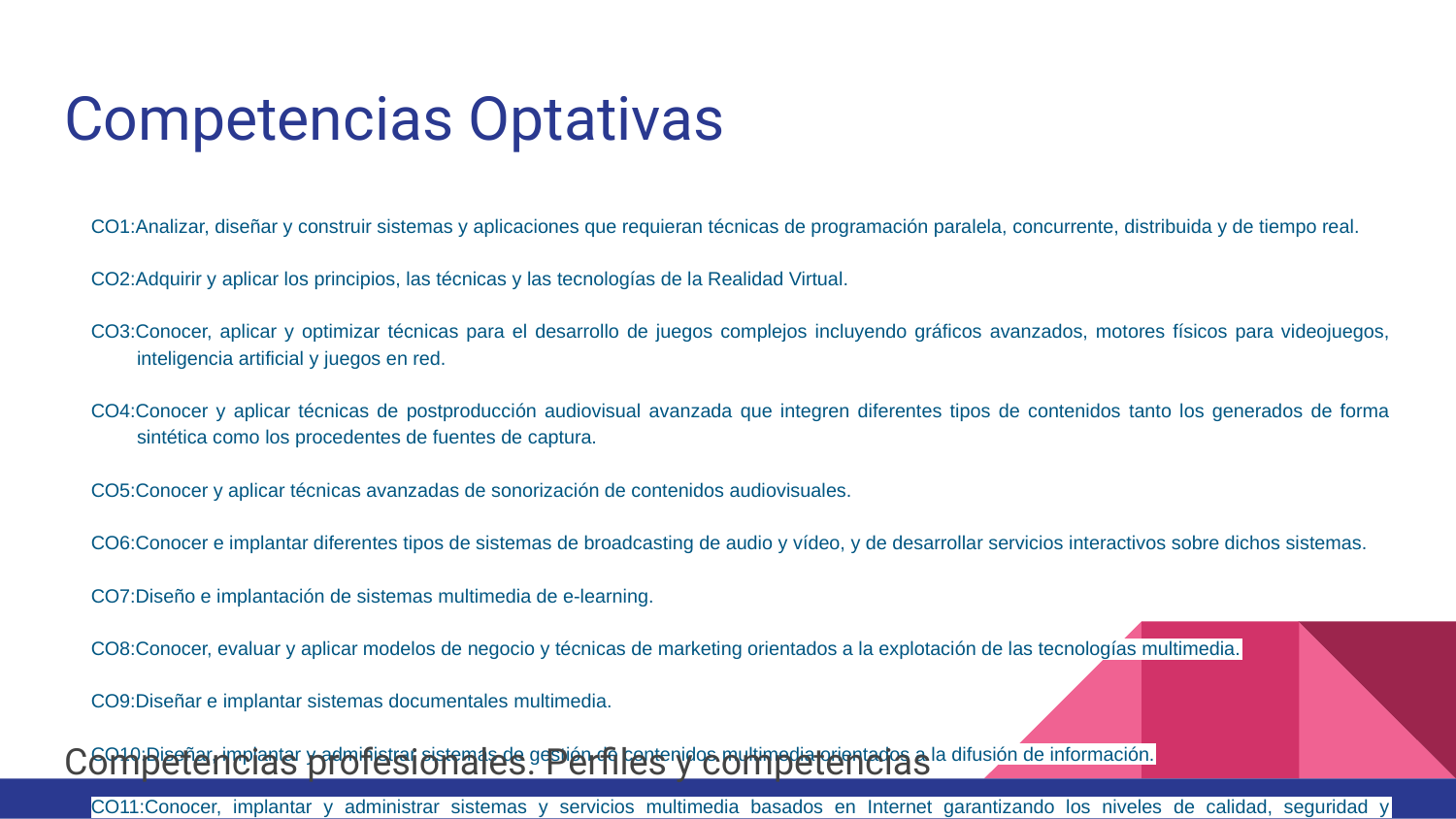

# Competencias Optativas
CO1:Analizar, diseñar y construir sistemas y aplicaciones que requieran técnicas de programación paralela, concurrente, distribuida y de tiempo real.
CO2:Adquirir y aplicar los principios, las técnicas y las tecnologías de la Realidad Virtual.
CO3:Conocer, aplicar y optimizar técnicas para el desarrollo de juegos complejos incluyendo gráficos avanzados, motores físicos para videojuegos, inteligencia artificial y juegos en red.
CO4:Conocer y aplicar técnicas de postproducción audiovisual avanzada que integren diferentes tipos de contenidos tanto los generados de forma sintética como los procedentes de fuentes de captura.
CO5:Conocer y aplicar técnicas avanzadas de sonorización de contenidos audiovisuales.
CO6:Conocer e implantar diferentes tipos de sistemas de broadcasting de audio y vídeo, y de desarrollar servicios interactivos sobre dichos sistemas.
CO7:Diseño e implantación de sistemas multimedia de e-learning.
CO8:Conocer, evaluar y aplicar modelos de negocio y técnicas de marketing orientados a la explotación de las tecnologías multimedia.
CO9:Diseñar e implantar sistemas documentales multimedia.
CO10:Diseñar, implantar y administrar sistemas de gestión de contenidos multimedia orientados a la difusión de información.
CO11:Conocer, implantar y administrar sistemas y servicios multimedia basados en Internet garantizando los niveles de calidad, seguridad y disponibilidad.

Competencias profesionales. Perfiles y competencias